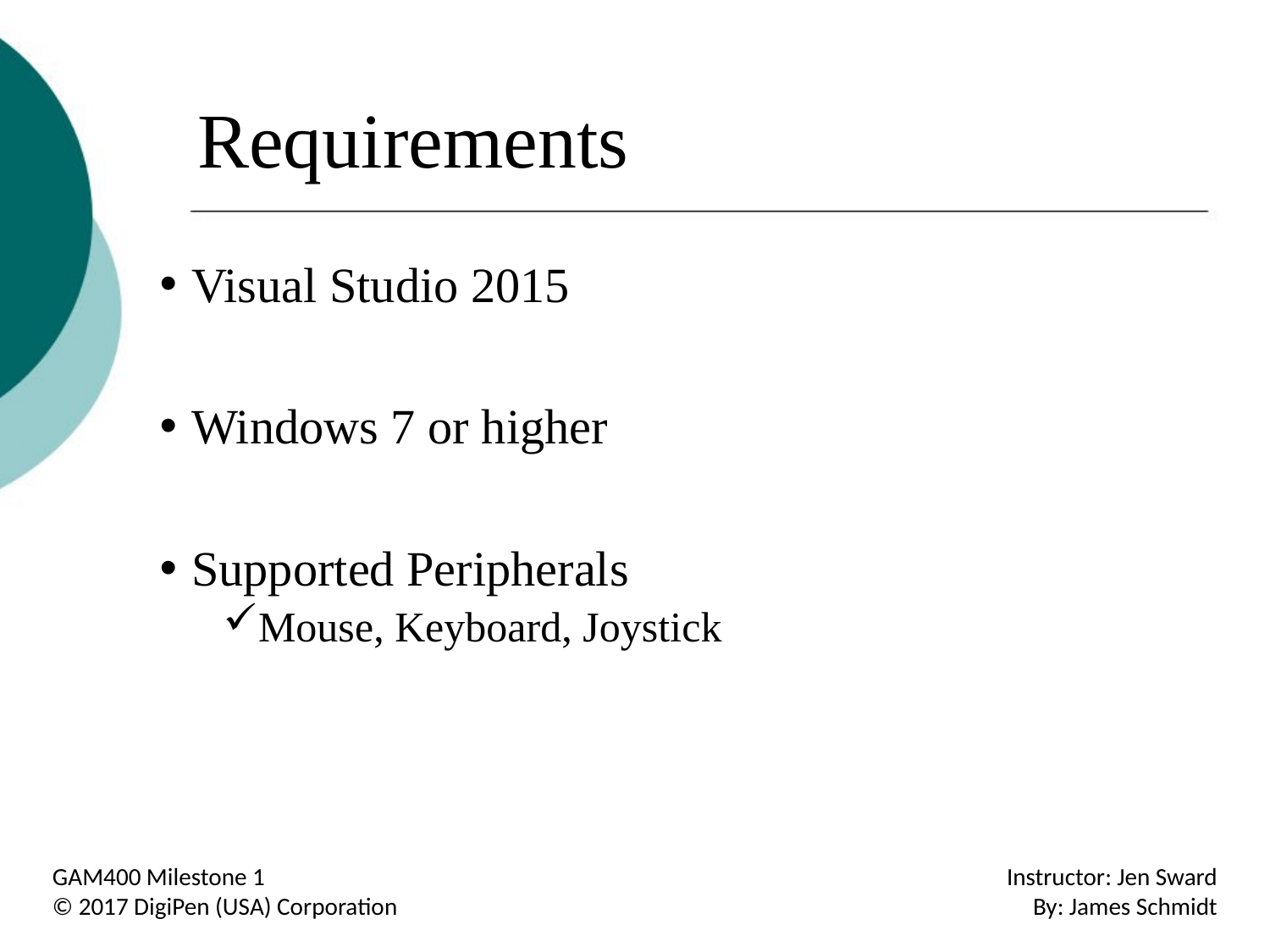

# Requirements
Visual Studio 2015

Windows 7 or higher

Supported Peripherals
Mouse, Keyboard, Joystick

GAM400 Milestone 1
© 2017 DigiPen (USA) Corporation
Instructor: Jen Sward
By: James Schmidt